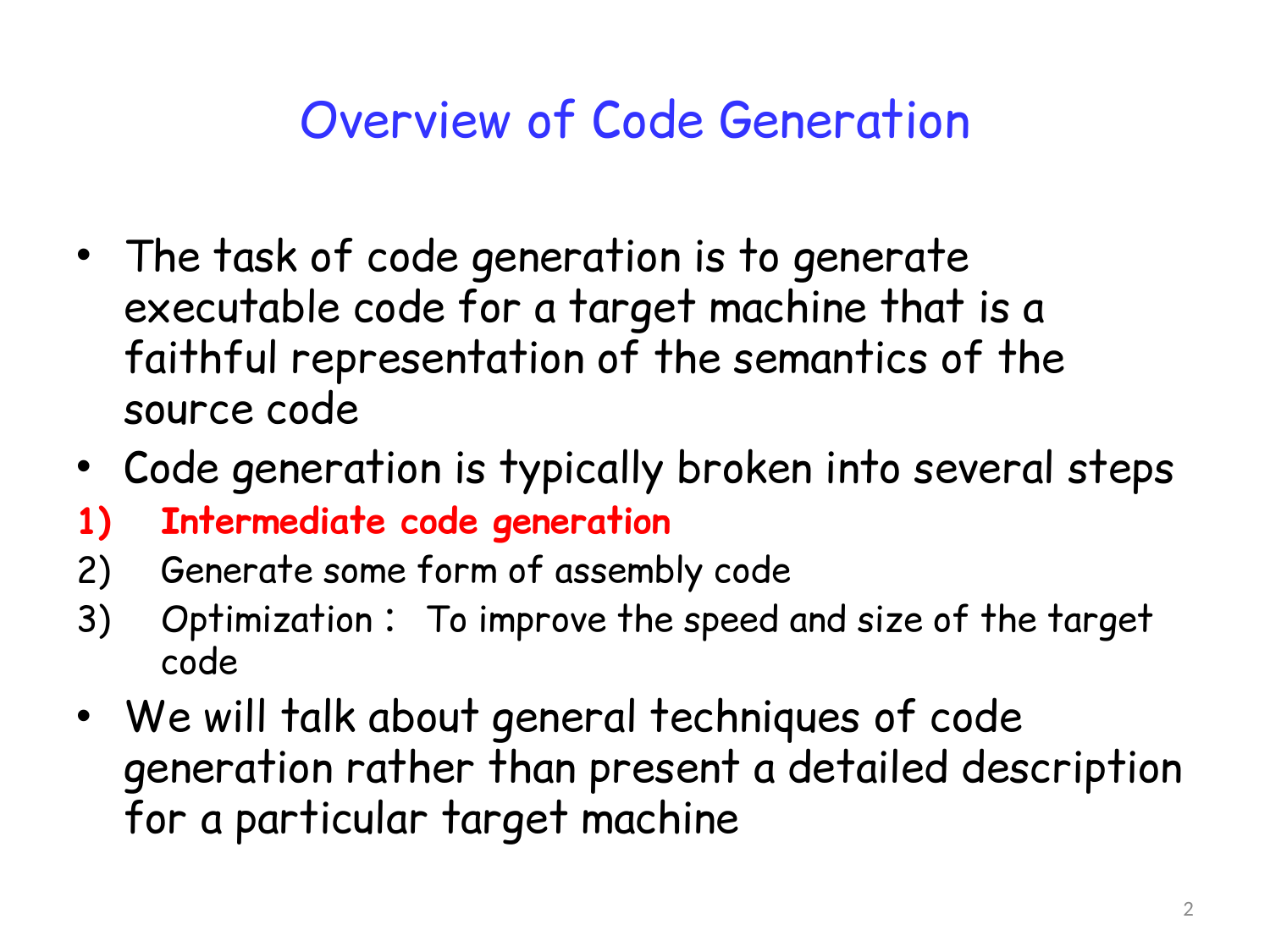

# Overview of Code Generation
The task of code generation is to generate executable code for a target machine that is a faithful representation of the semantics of the source code
Code generation is typically broken into several steps
Intermediate code generation
Generate some form of assembly code
Optimization：To improve the speed and size of the target code
We will talk about general techniques of code generation rather than present a detailed description for a particular target machine
2